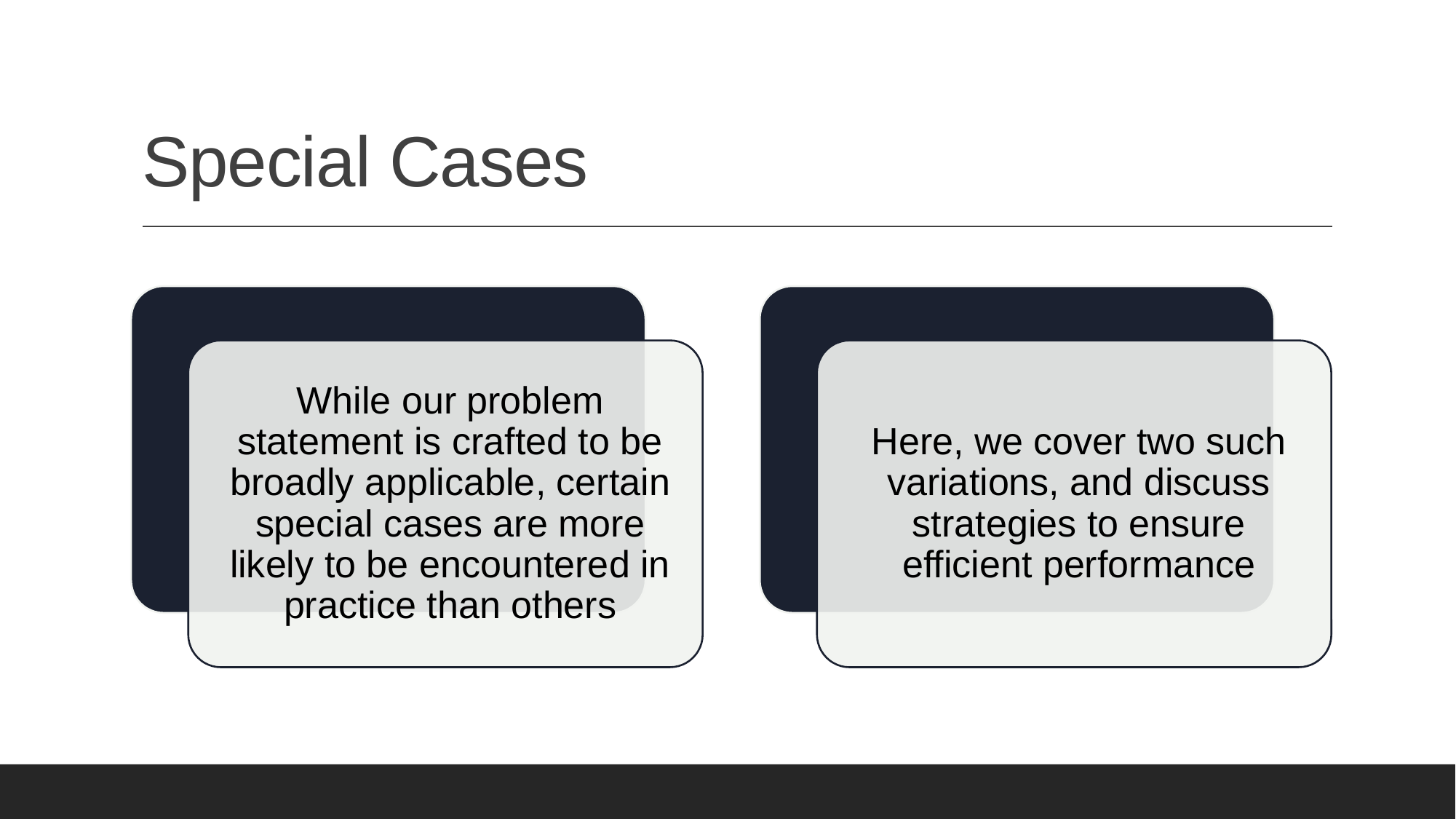

# Special Cases
While our problem statement is crafted to be broadly applicable, certain special cases are more likely to be encountered in practice than others
Here, we cover two such variations, and discuss strategies to ensure efficient performance